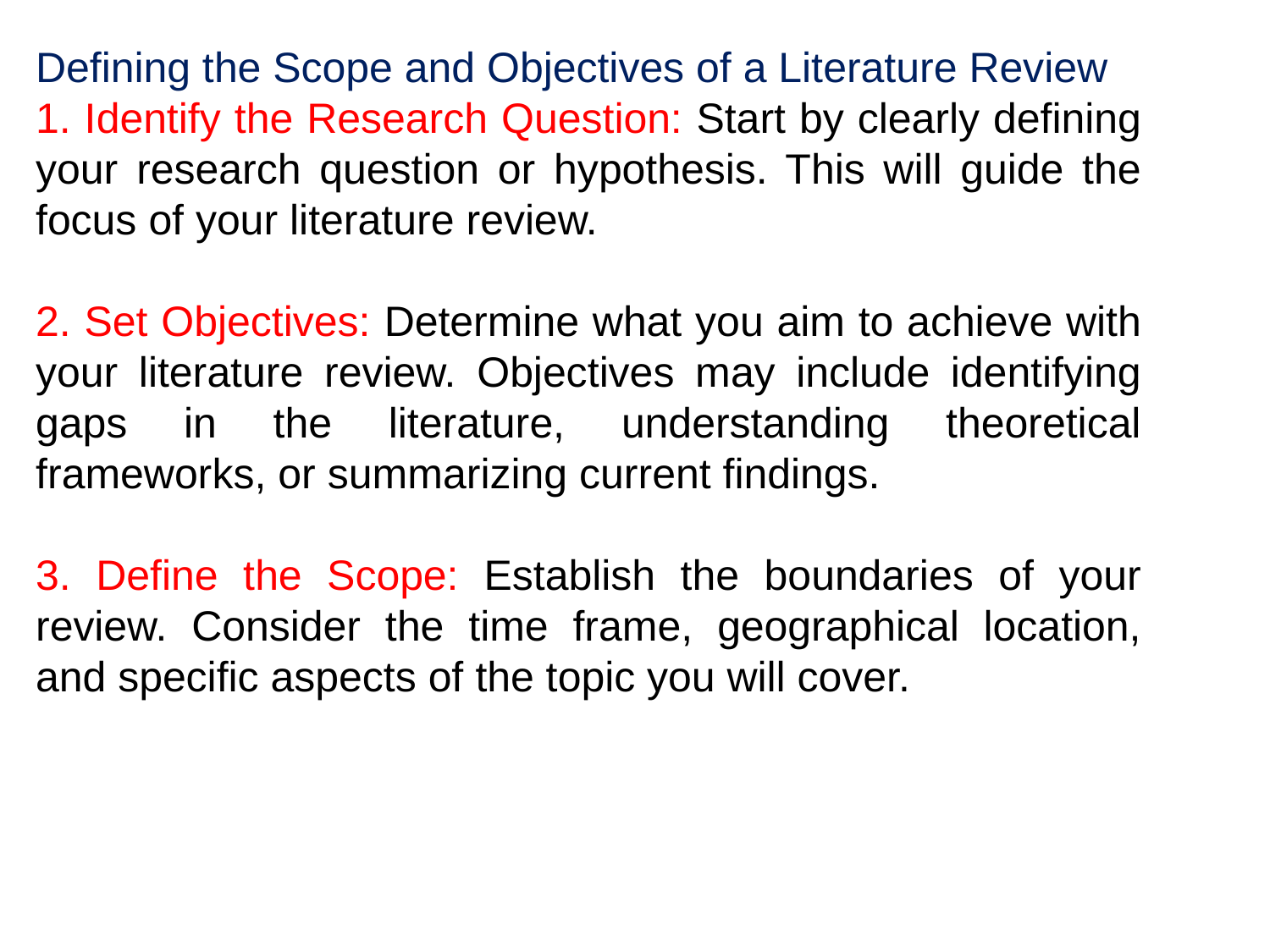

Defining the Scope and Objectives of a Literature Review
1. Identify the Research Question: Start by clearly defining your research question or hypothesis. This will guide the focus of your literature review.

2. Set Objectives: Determine what you aim to achieve with your literature review. Objectives may include identifying gaps in the literature, understanding theoretical frameworks, or summarizing current findings.

3. Define the Scope: Establish the boundaries of your review. Consider the time frame, geographical location, and specific aspects of the topic you will cover.